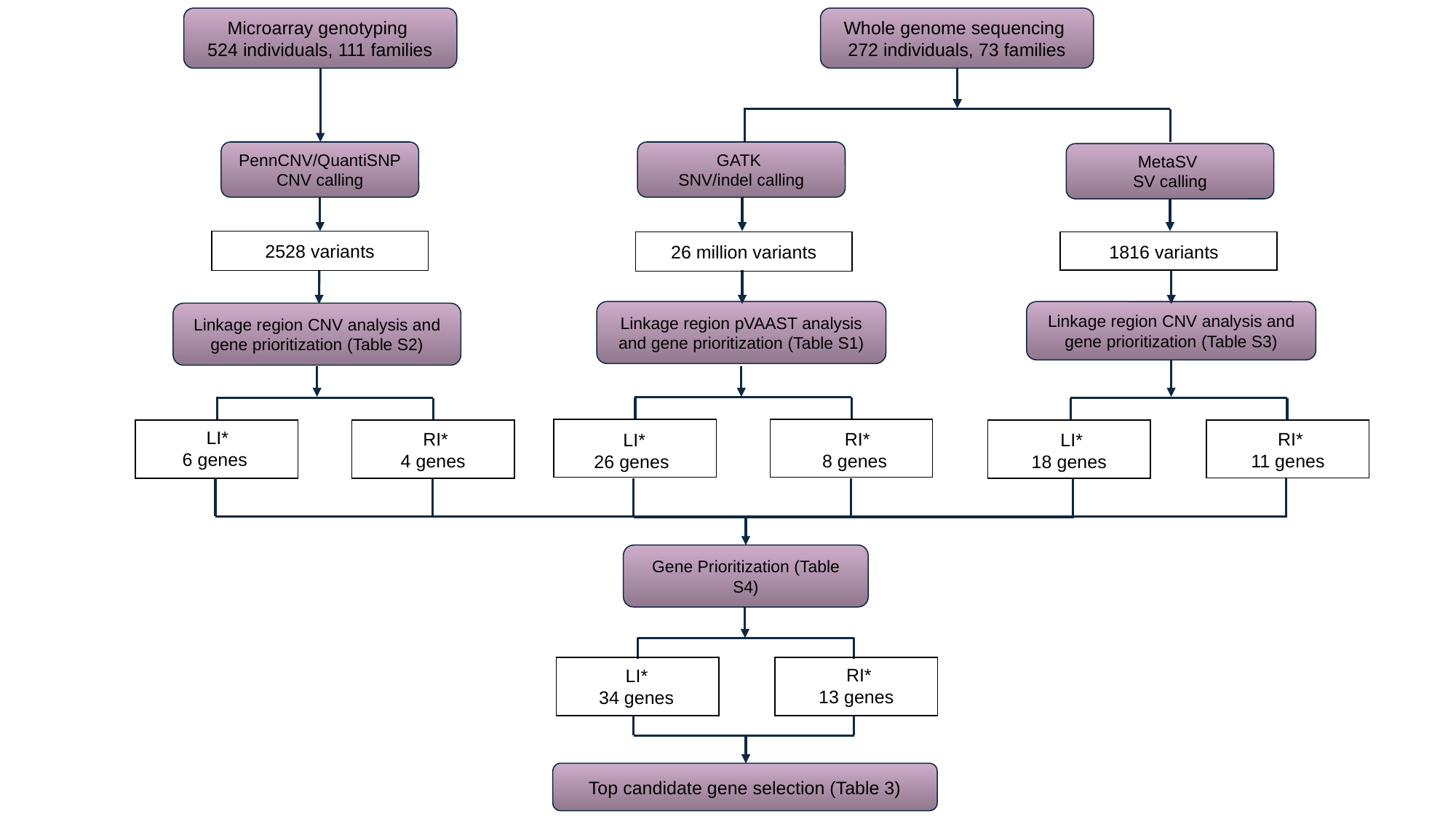

Microarray genotyping
524 individuals, 111 families
Whole genome sequencing
272 individuals, 73 families
PennCNV/QuantiSNP
CNV calling
GATK
SNV/indel calling
MetaSV
SV calling

2528 variants
26 million variants
1816 variants
Linkage region pVAAST analysis and gene prioritization (Table S1)
Linkage region CNV analysis and gene prioritization (Table S3)
Linkage region CNV analysis and gene prioritization (Table S2)

 LI*
6 genes
 RI*
8 genes
 RI*
11 genes
 RI*
4 genes
 LI*
18 genes
 LI*
26 genes
Gene Prioritization (Table S4)

 RI*
13 genes
 LI*
 34 genes
Top candidate gene selection (Table 3)